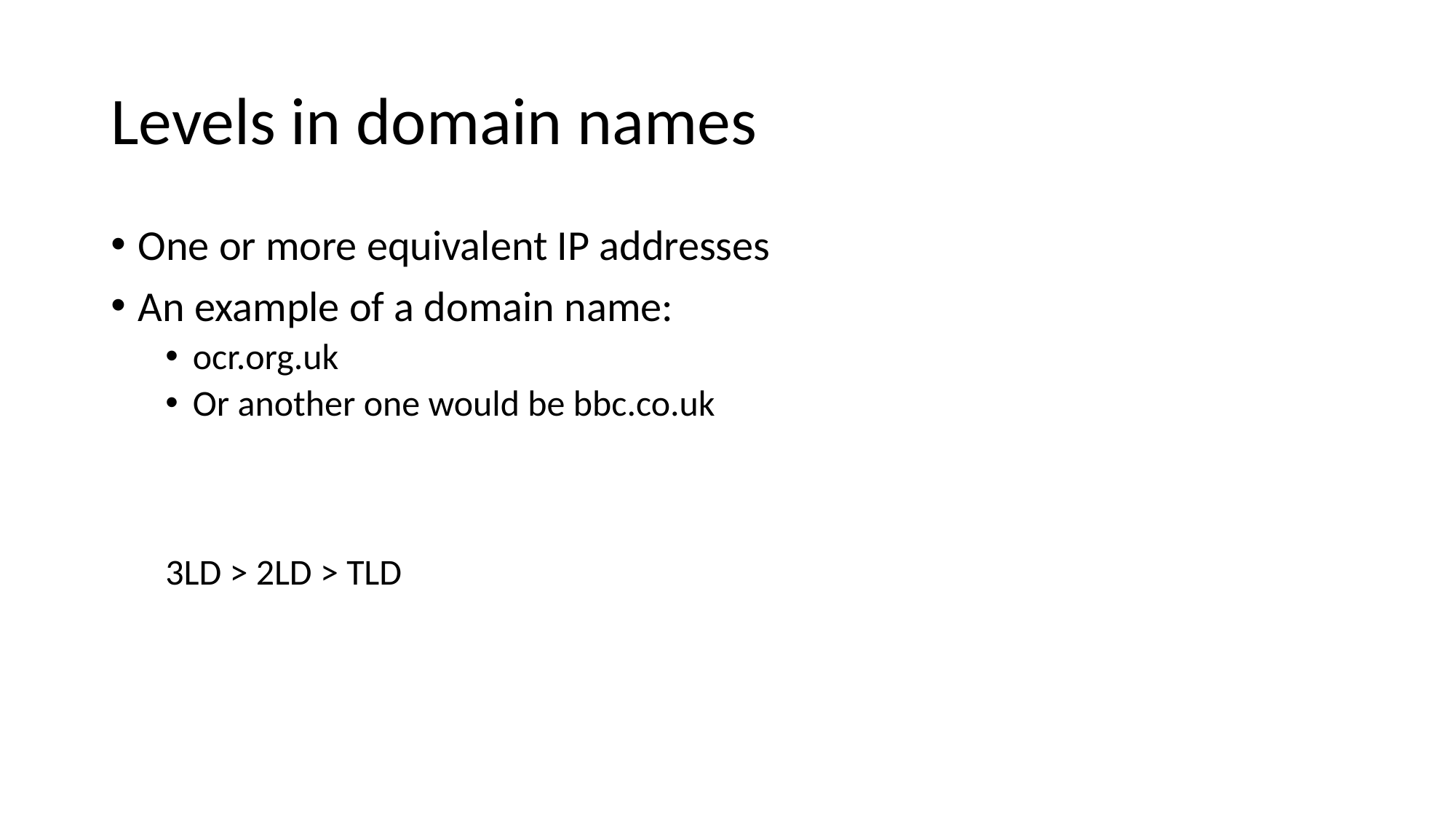

# Levels in domain names
One or more equivalent IP addresses
An example of a domain name:
ocr.org.uk
Or another one would be bbc.co.uk

3LD > 2LD > TLD